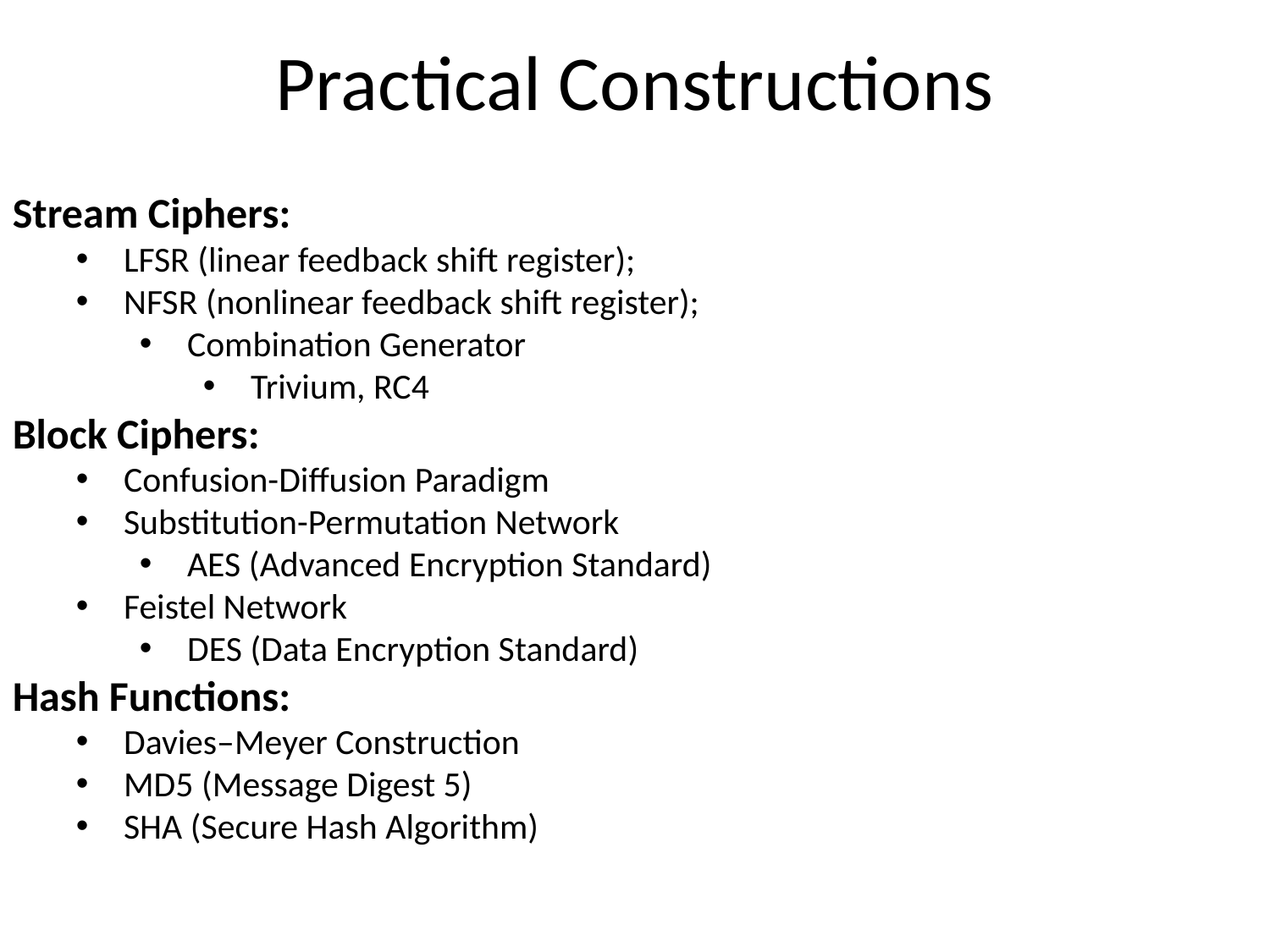

# Practical Constructions
Stream Ciphers:
LFSR (linear feedback shift register);
NFSR (nonlinear feedback shift register);
Combination Generator
Trivium, RC4
Block Ciphers:
Confusion-Diffusion Paradigm
Substitution-Permutation Network
AES (Advanced Encryption Standard)
Feistel Network
DES (Data Encryption Standard)
Hash Functions:
Davies–Meyer Construction
MD5 (Message Digest 5)
SHA (Secure Hash Algorithm)